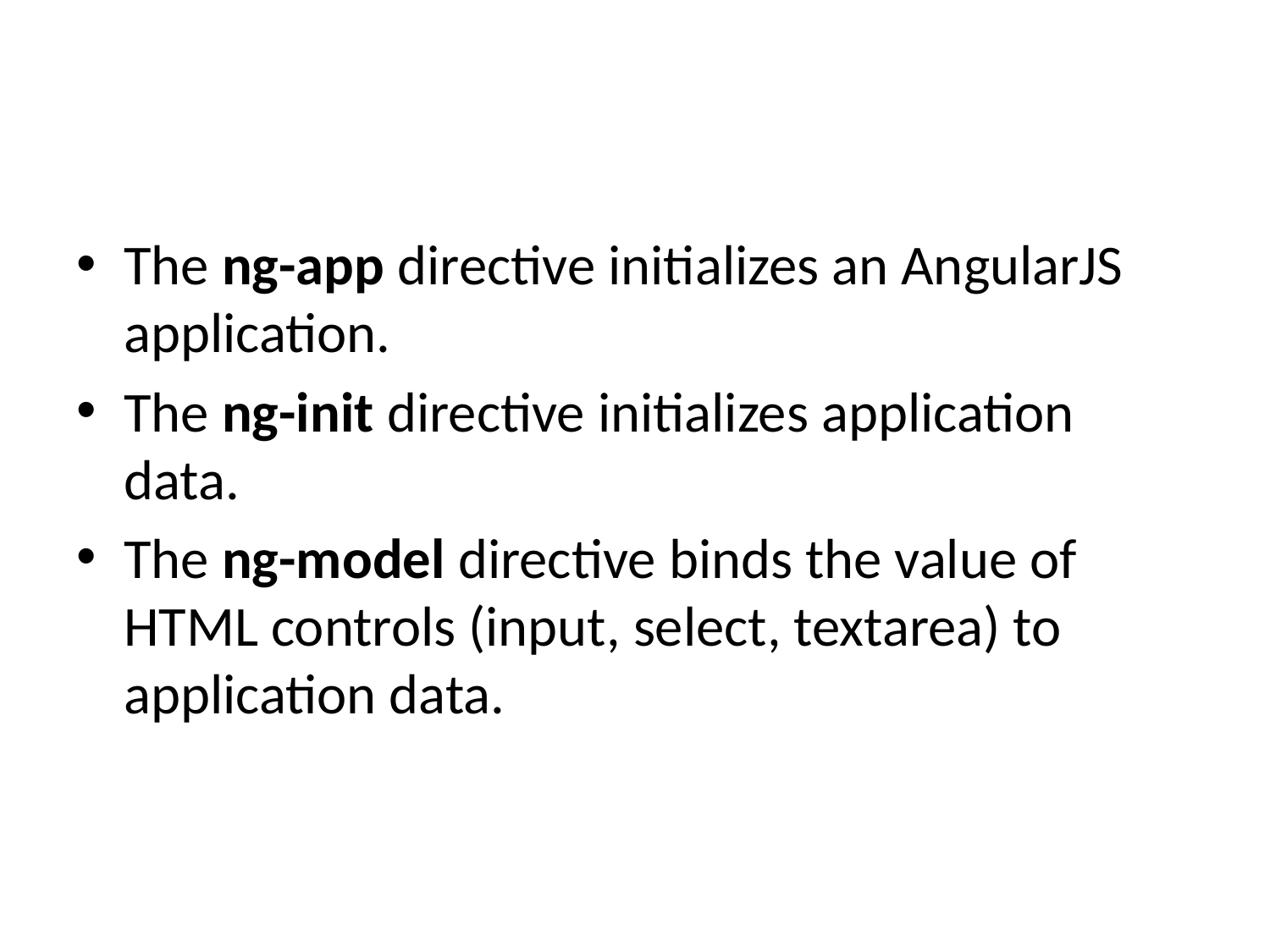

The ng-app directive initializes an AngularJS application.
The ng-init directive initializes application data.
The ng-model directive binds the value of HTML controls (input, select, textarea) to application data.